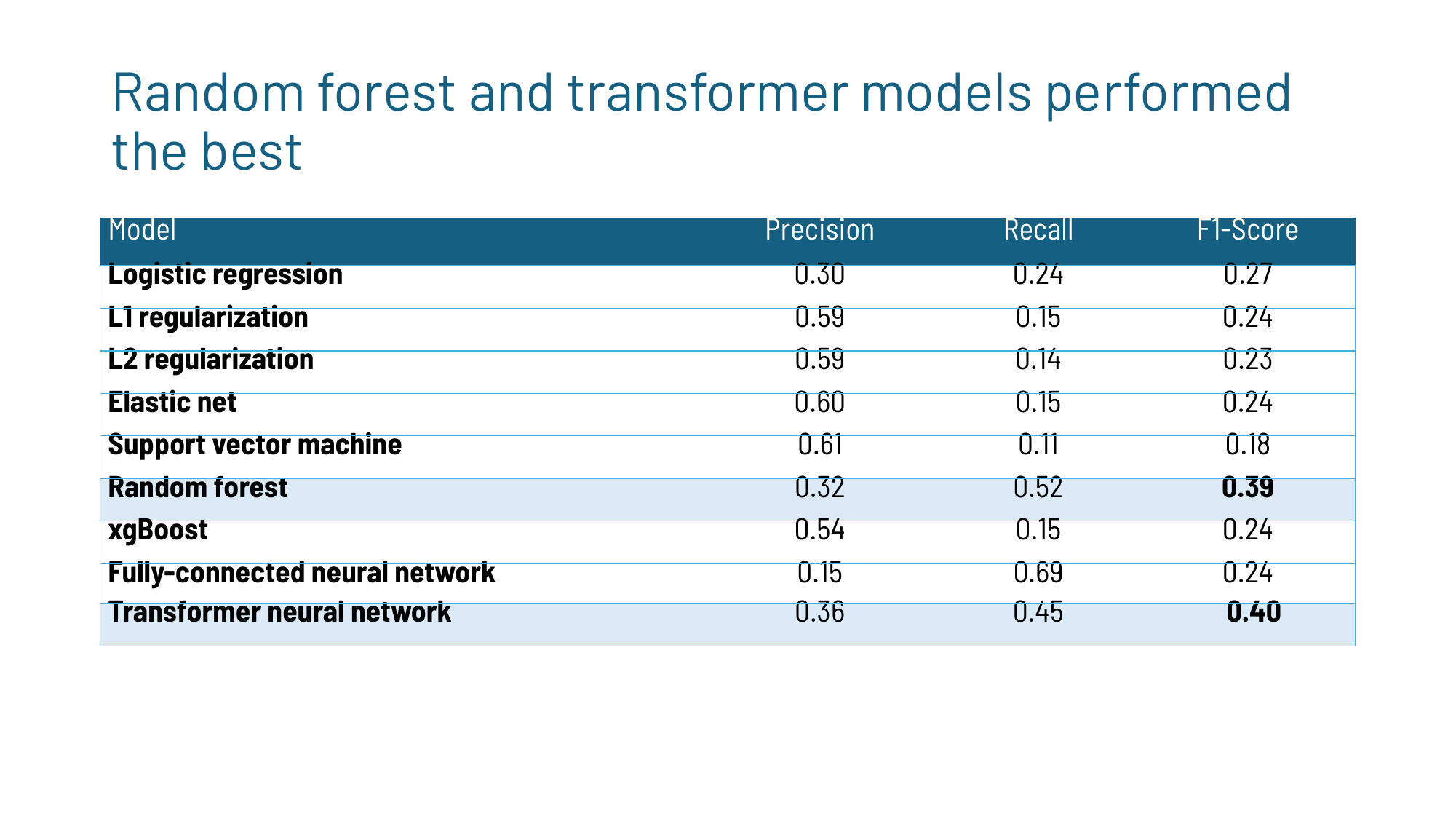

# Random forest and transformer models performed the best
| Model | Precision | Recall | F1-Score |
| --- | --- | --- | --- |
| Logistic regression | 0.30 | 0.24 | 0.27 |
| L1 regularization | 0.59 | 0.15 | 0.24 |
| L2 regularization | 0.59 | 0.14 | 0.23 |
| Elastic net | 0.60 | 0.15 | 0.24 |
| Support vector machine | 0.61 | 0.11 | 0.18 |
| Random forest | 0.32 | 0.52 | 0.39 |
| xgBoost | 0.54 | 0.15 | 0.24 |
| Fully-connected neural network | 0.15 | 0.69 | 0.24 |
| Transformer neural network | 0.36 | 0.45 | 0.40 |